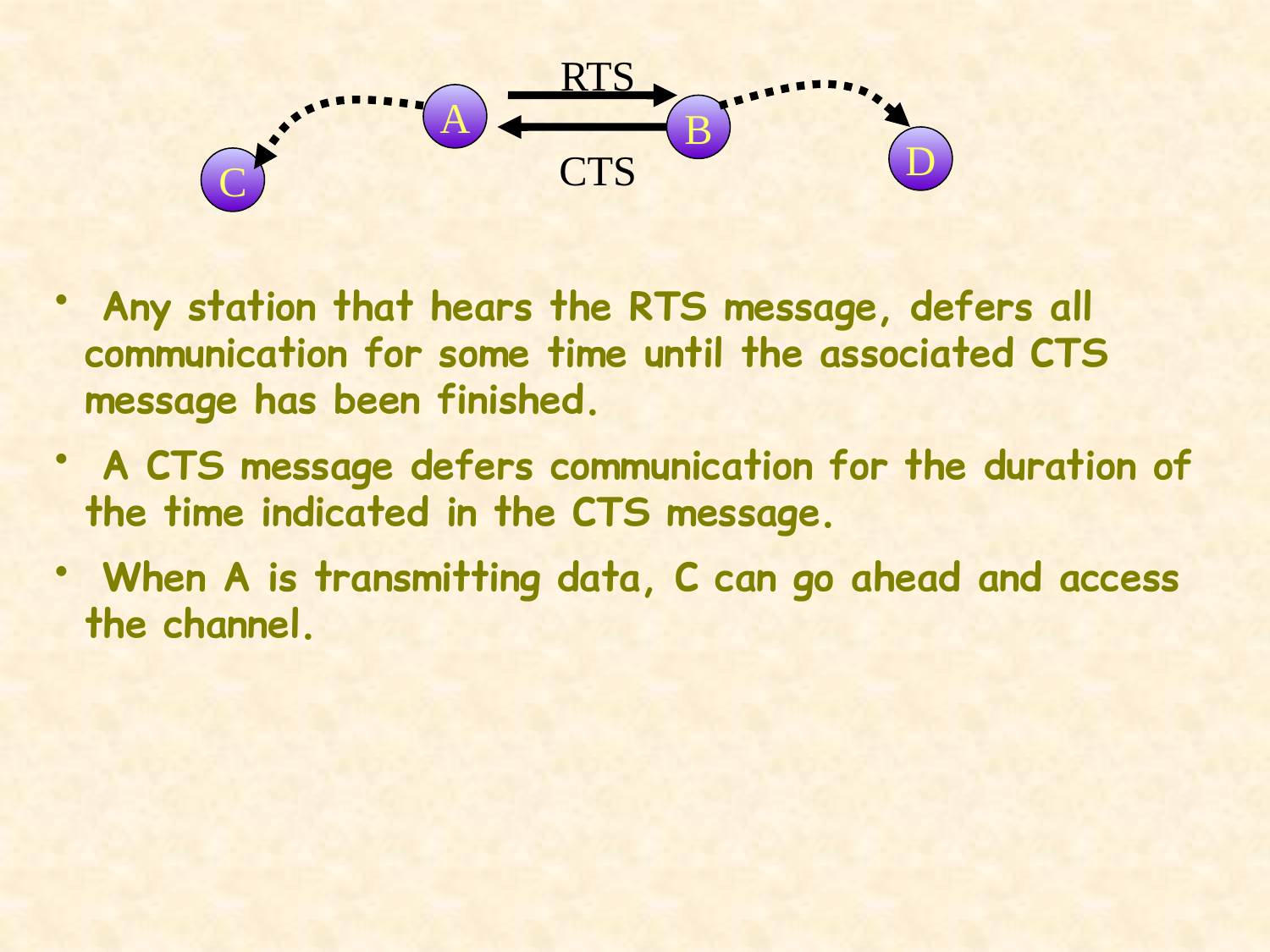

RTS

A

B

D
CTS
C
 Any station that hears the RTS message, defers all communication for some time until the associated CTS message has been finished.
 A CTS message defers communication for the duration of the time indicated in the CTS message.
 When A is transmitting data, C can go ahead and access the channel.